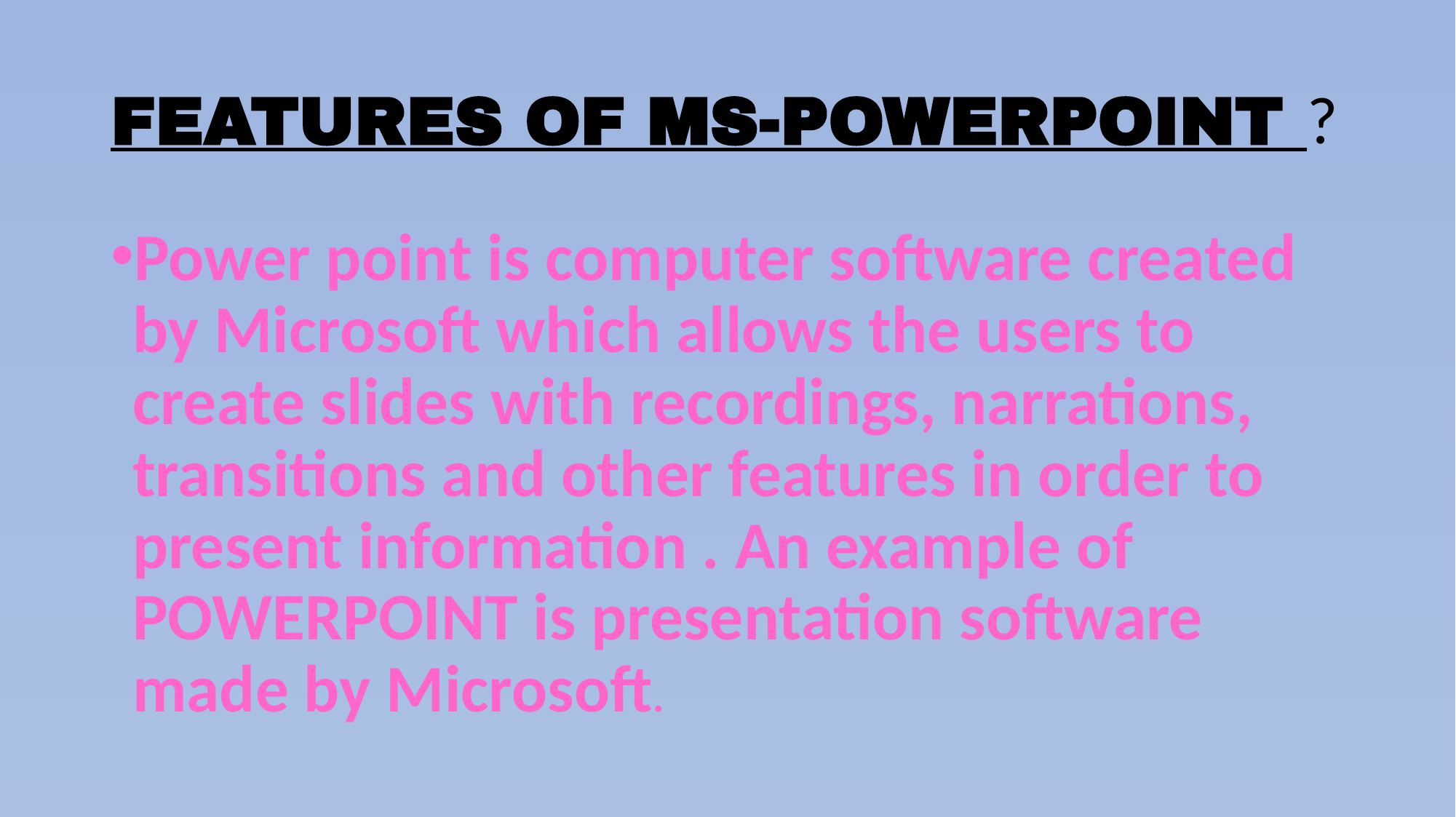

# FEATURES OF MS-POWERPOINT ?
Power point is computer software created by Microsoft which allows the users to create slides with recordings, narrations, transitions and other features in order to present information . An example of POWERPOINT is presentation software made by Microsoft.